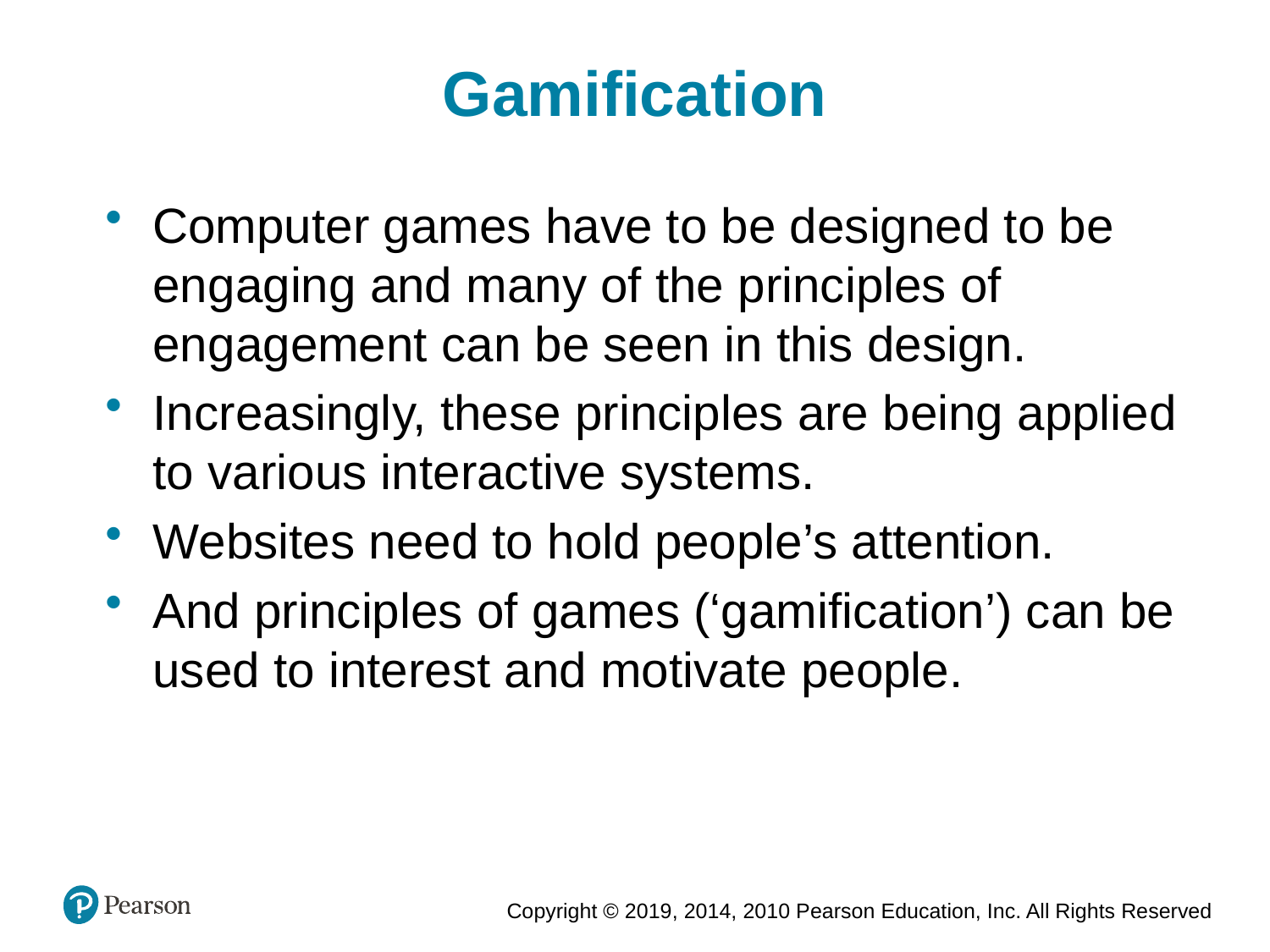

Gamification
Computer games have to be designed to be engaging and many of the principles of engagement can be seen in this design.
Increasingly, these principles are being applied to various interactive systems.
Websites need to hold people’s attention.
And principles of games (‘gamification’) can be used to interest and motivate people.